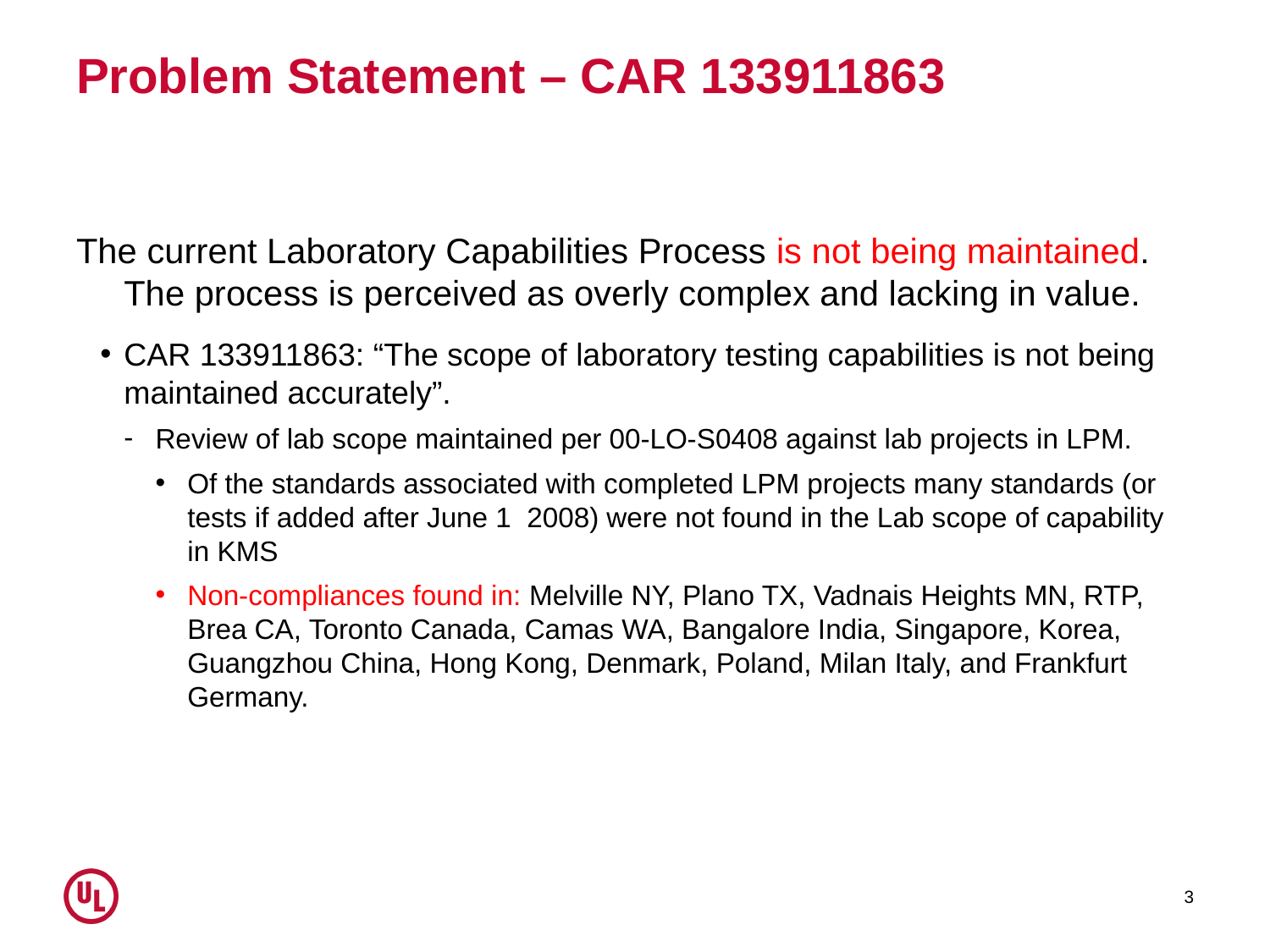

# Problem Statement – CAR 133911863
The current Laboratory Capabilities Process is not being maintained. The process is perceived as overly complex and lacking in value.
CAR 133911863: “The scope of laboratory testing capabilities is not being maintained accurately”.
Review of lab scope maintained per 00-LO-S0408 against lab projects in LPM.
Of the standards associated with completed LPM projects many standards (or tests if added after June 1  2008) were not found in the Lab scope of capability in KMS
Non-compliances found in: Melville NY, Plano TX, Vadnais Heights MN, RTP, Brea CA, Toronto Canada, Camas WA, Bangalore India, Singapore, Korea, Guangzhou China, Hong Kong, Denmark, Poland, Milan Italy, and Frankfurt Germany.
3